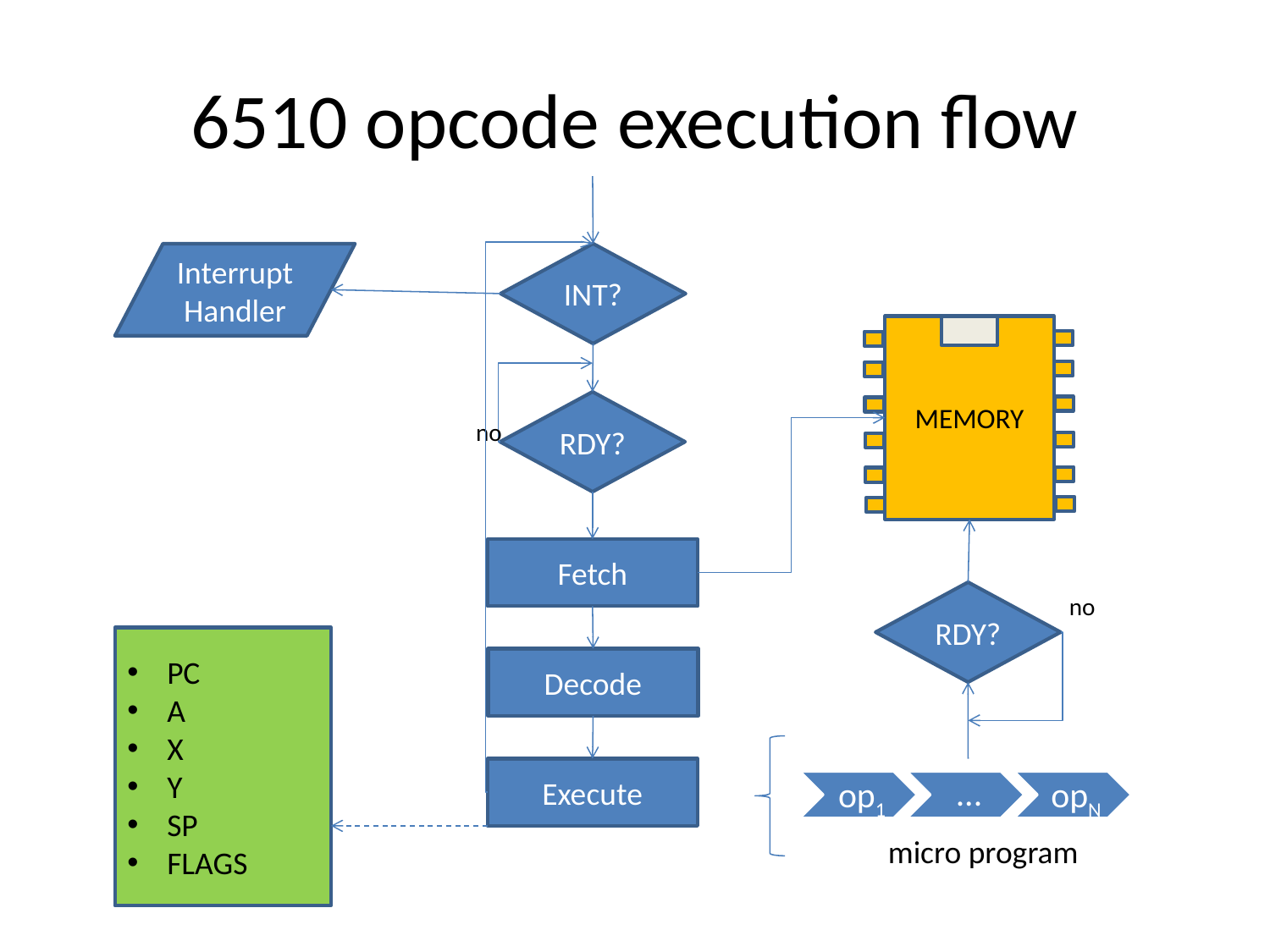

# 6510 opcode execution flow
Interrupt
Handler
INT?
MEMORY

RDY?
no
Fetch
RDY?
no

PC
A
X
Y
SP
FLAGS

Decode
op1
...
opN

Execute
micro program